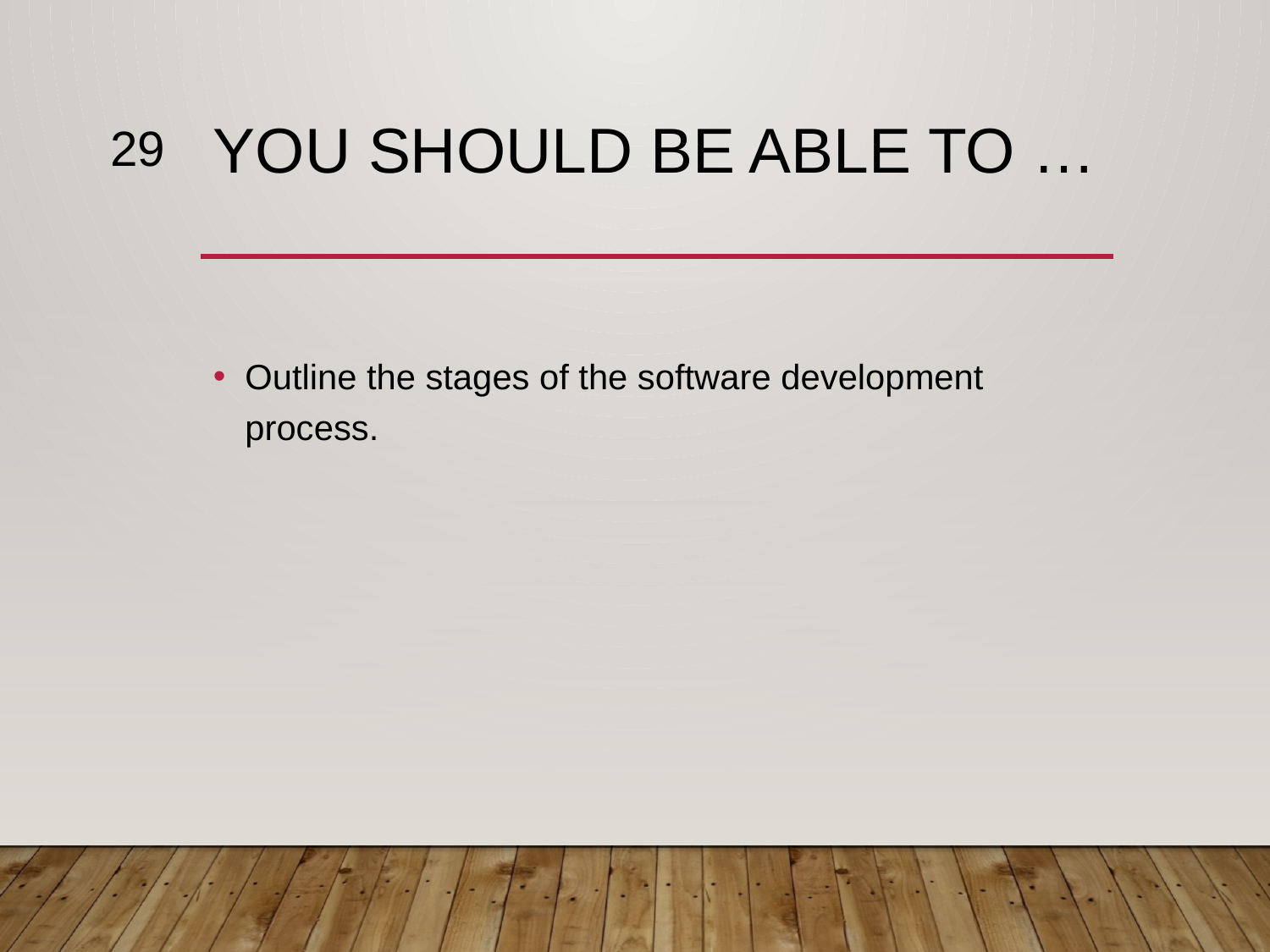

29
# You should be able to …

Outline the stages of the software development process.